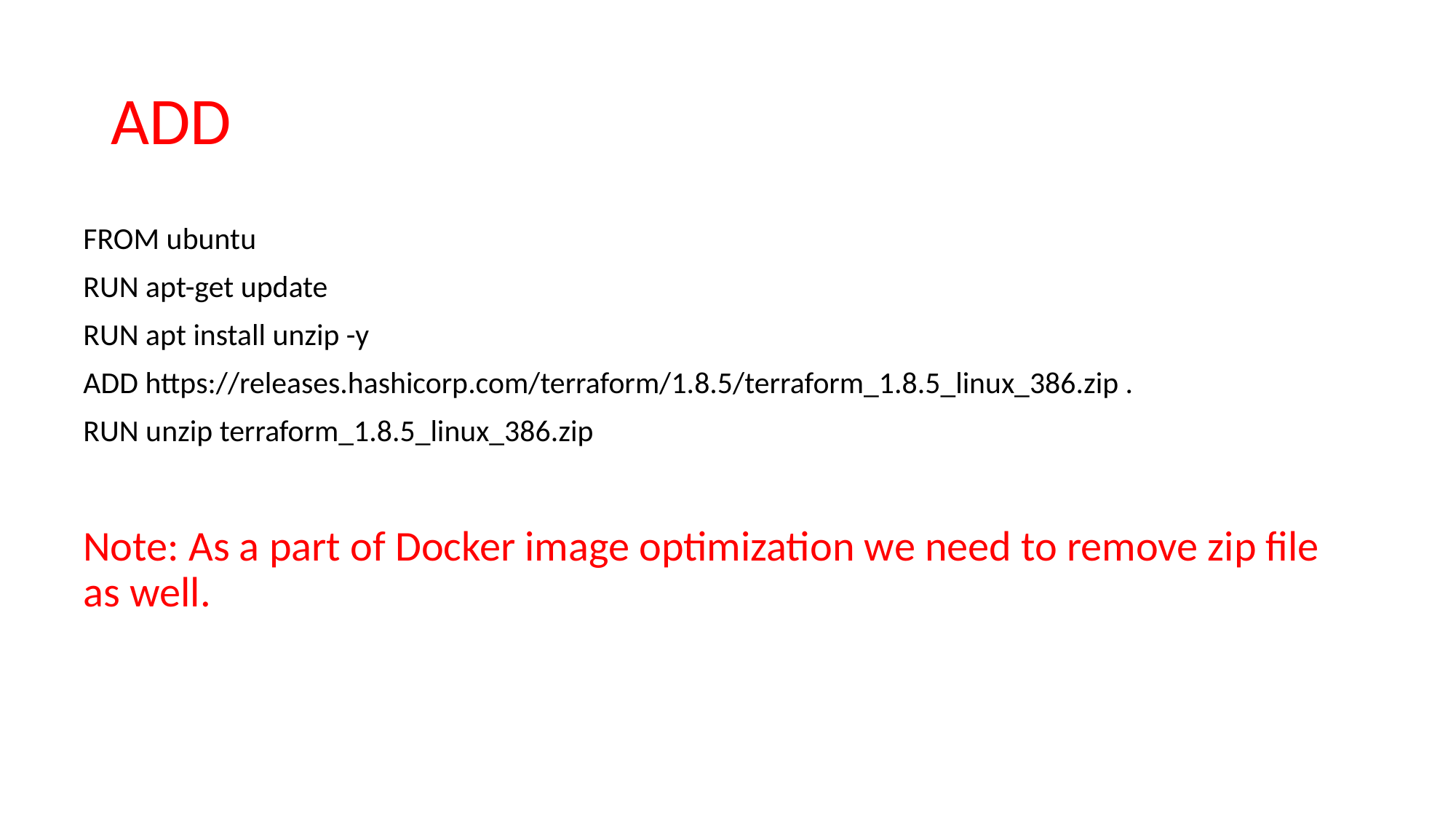

# ADD
FROM ubuntu
RUN apt-get update
RUN apt install unzip -y
ADD https://releases.hashicorp.com/terraform/1.8.5/terraform_1.8.5_linux_386.zip .
RUN unzip terraform_1.8.5_linux_386.zip

Note: As a part of Docker image optimization we need to remove zip file as well.